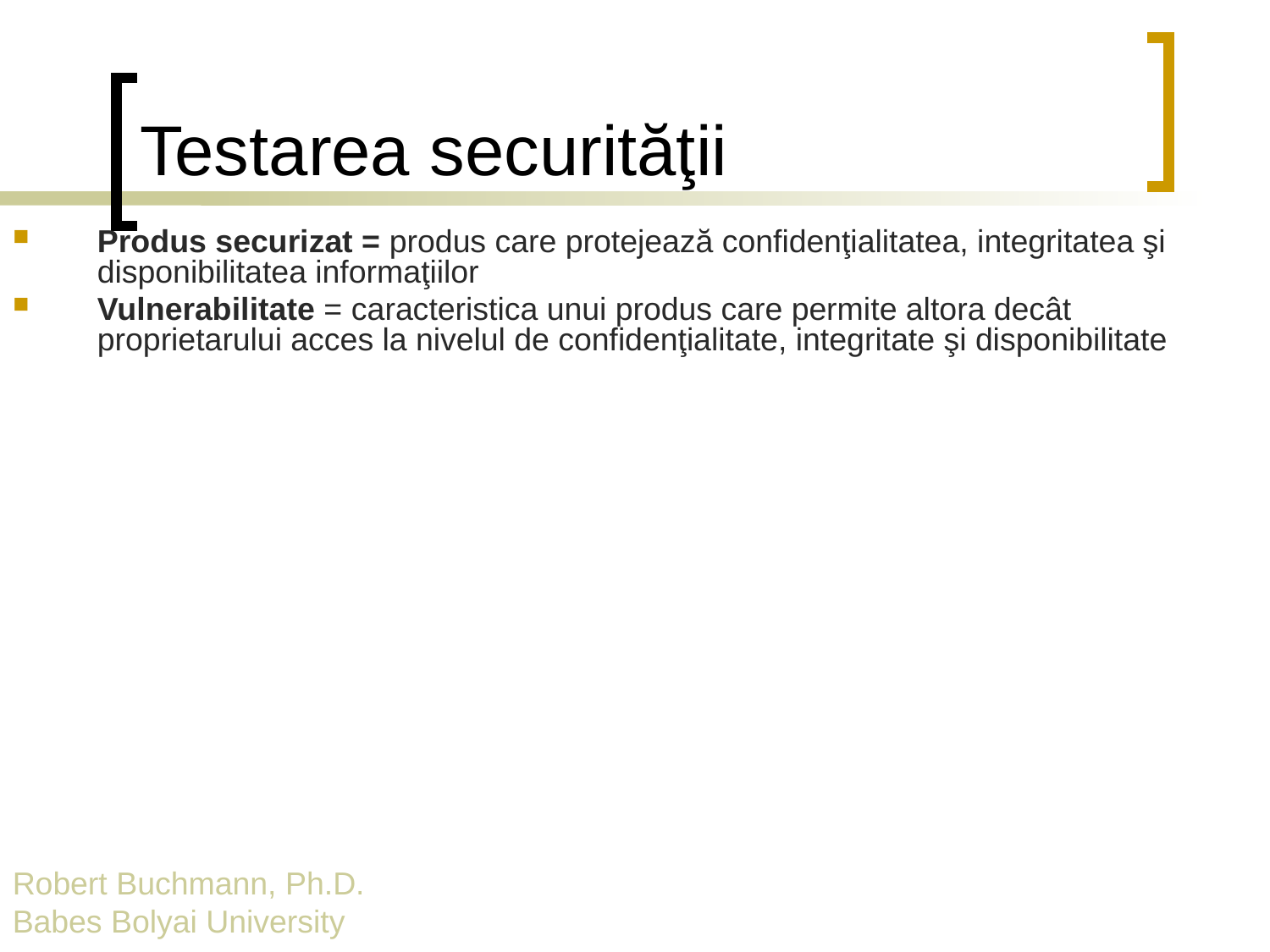

# Testarea securităţii
Produs securizat = produs care protejează confidenţialitatea, integritatea şi disponibilitatea informaţiilor
Vulnerabilitate = caracteristica unui produs care permite altora decât proprietarului acces la nivelul de confidenţialitate, integritate şi disponibilitate